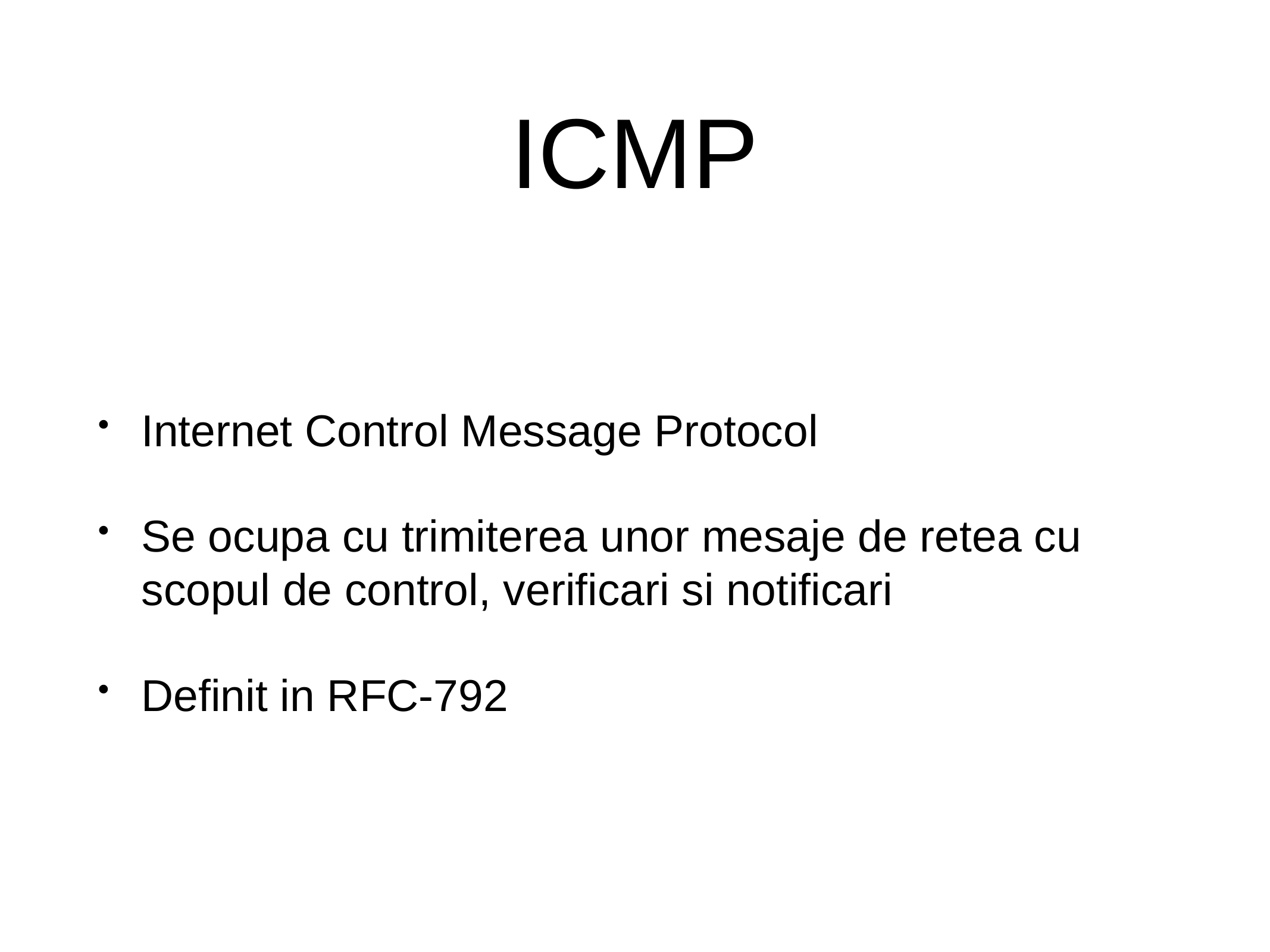

# ICMP
Internet Control Message Protocol
Se ocupa cu trimiterea unor mesaje de retea cu scopul de control, verificari si notificari
Definit in RFC-792